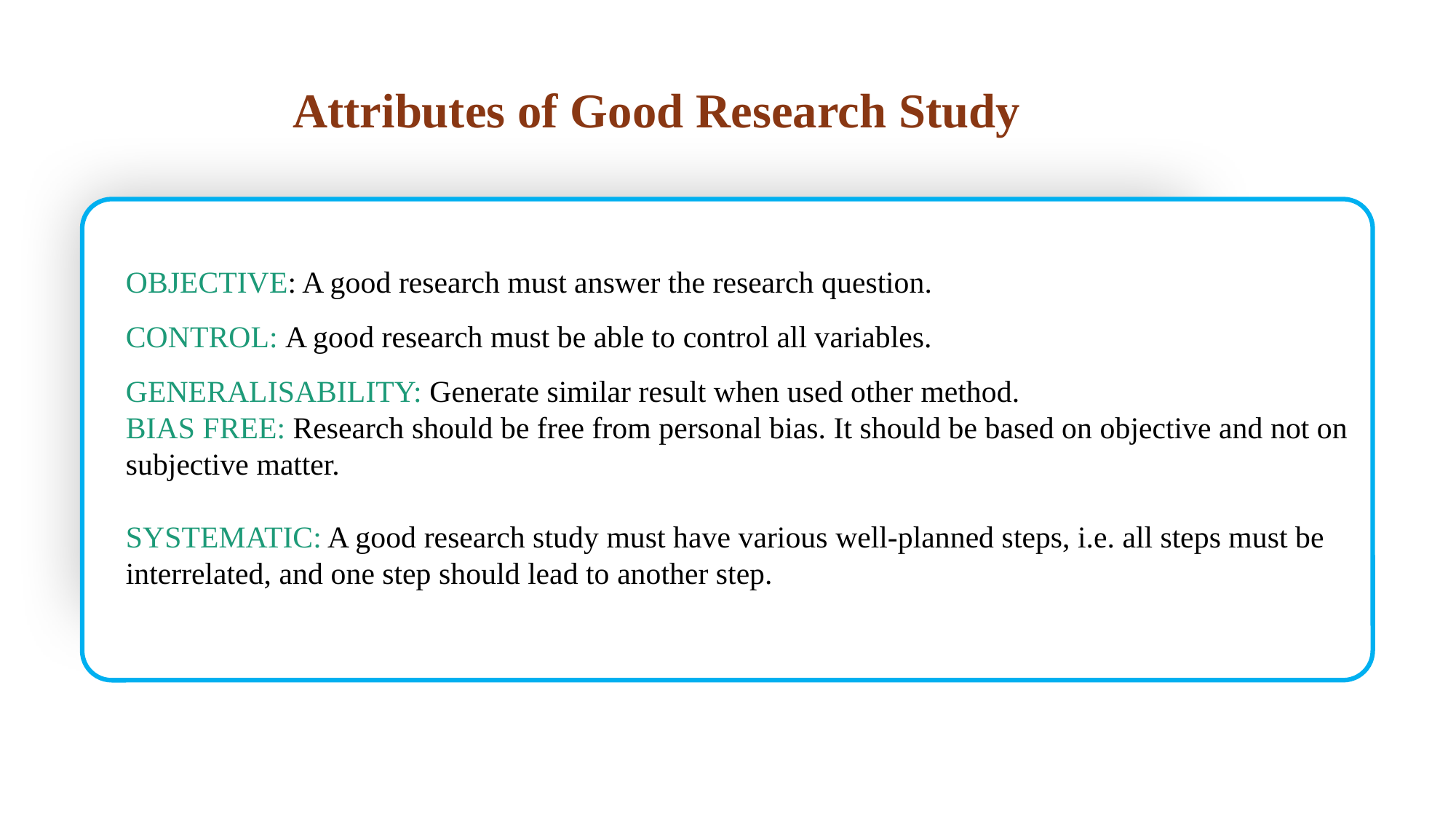

Attributes of Good Research Study

Attributes of Good Research Study
OBJECTIVE: A good research must answer the research question.
CONTROL: A good research must be able to control all variables.
GENERALISABILITY: Generate similar result when used other method.
BIAS FREE: Research should be free from personal bias. It should be based on objective and not on subjective matter.

SYSTEMATIC: A good research study must have various well-planned steps, i.e. all steps must be interrelated, and one step should lead to another step.
www.midocean.ae